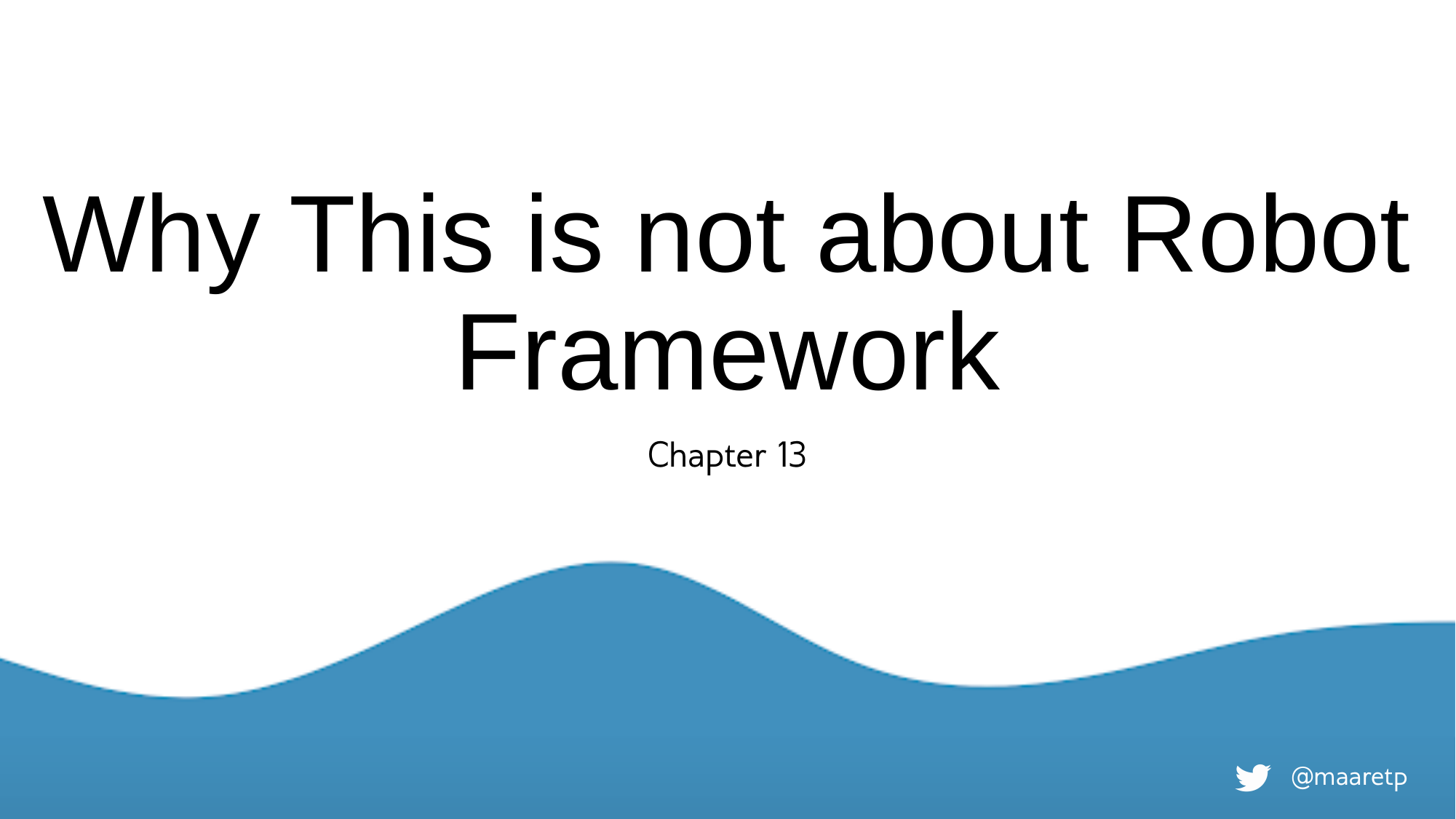

# Why This is not about Robot Framework
Chapter 13